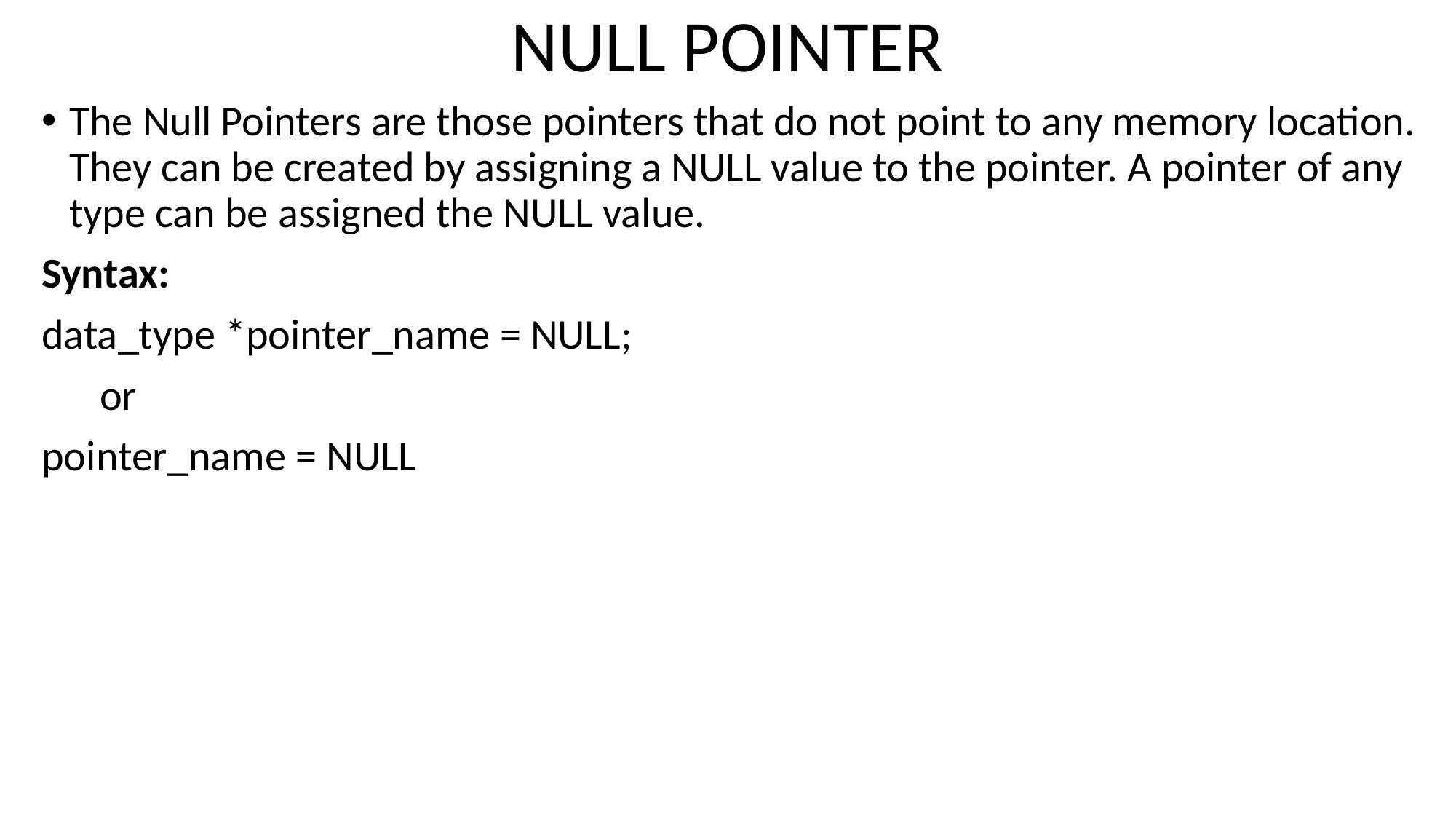

# NULL POINTER
The Null Pointers are those pointers that do not point to any memory location. They can be created by assigning a NULL value to the pointer. A pointer of any type can be assigned the NULL value.
Syntax:
data_type *pointer_name = NULL;
      or
pointer_name = NULL